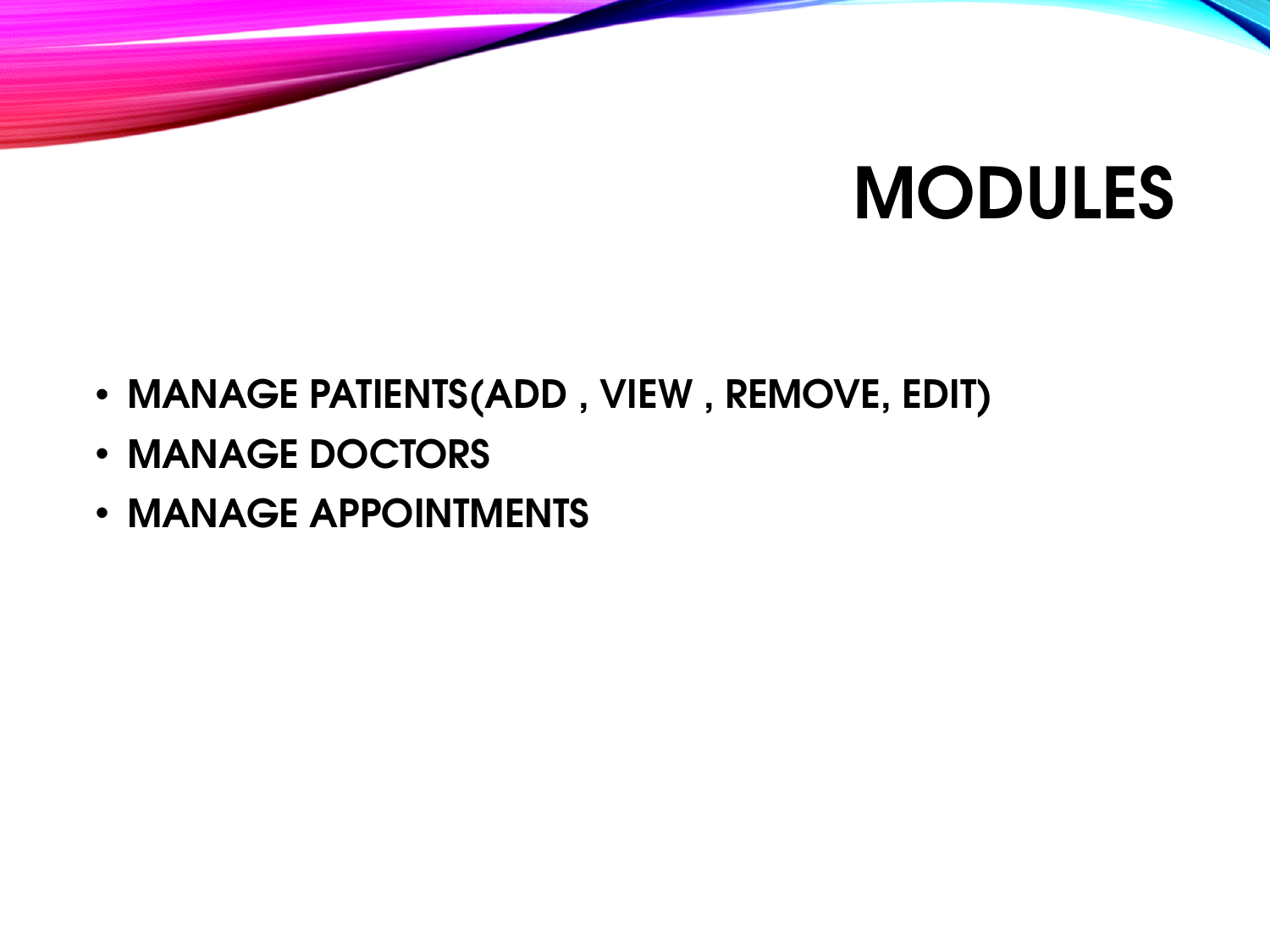

# MODULES

MANAGE PATIENTS(ADD , VIEW , REMOVE, EDIT)
MANAGE DOCTORS
MANAGE APPOINTMENTS